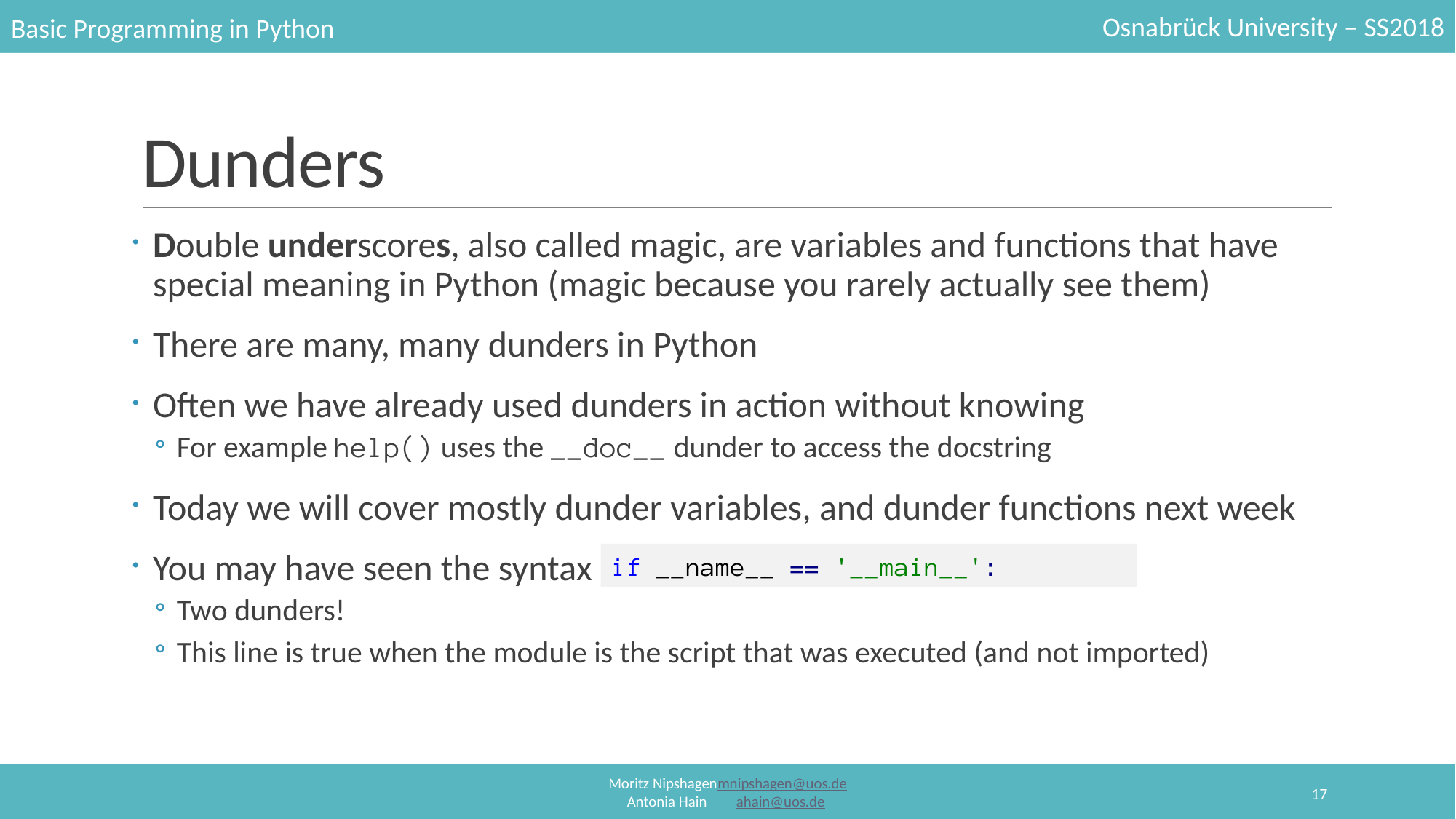

# Dunders
Double underscores, also called magic, are variables and functions that have special meaning in Python​ (magic because you rarely actually see them)
There are many, many dunders in Python​
Often we have already used dunders in action without knowing​
For example help() uses the __doc__ dunder to access the docstring​
Today we will cover mostly dunder variables, and dunder functions next week​
You may have seen the syntax ​
Two dunders!​
This line is true when the module is the script that was executed (and not imported)​

if __name__ == '__main__':​
17